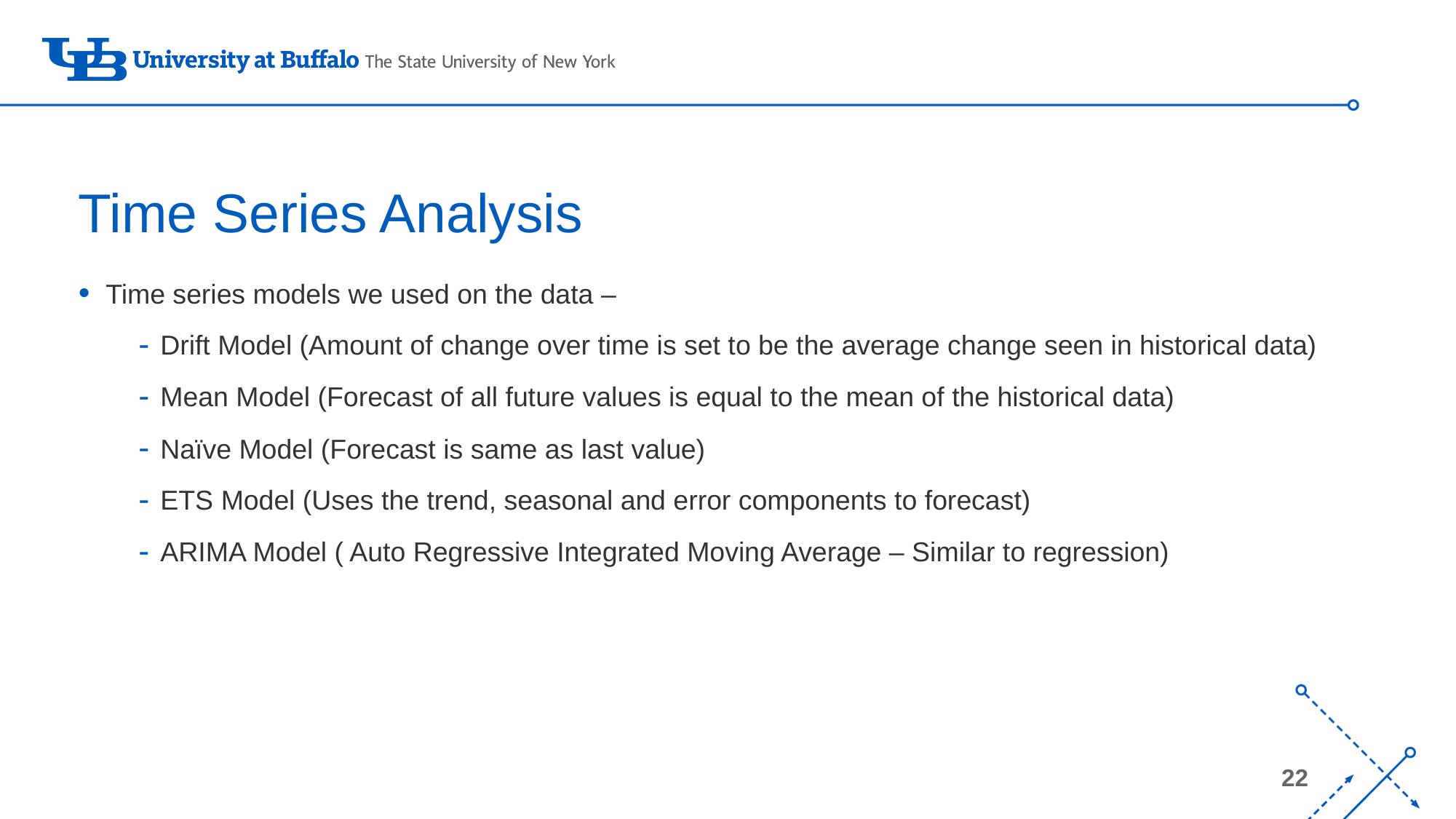

# Time Series Analysis
Time series models we used on the data –
Drift Model (Amount of change over time is set to be the average change seen in historical data)
Mean Model (Forecast of all future values is equal to the mean of the historical data)
Naïve Model (Forecast is same as last value)
ETS Model (Uses the trend, seasonal and error components to forecast)
ARIMA Model ( Auto Regressive Integrated Moving Average – Similar to regression)